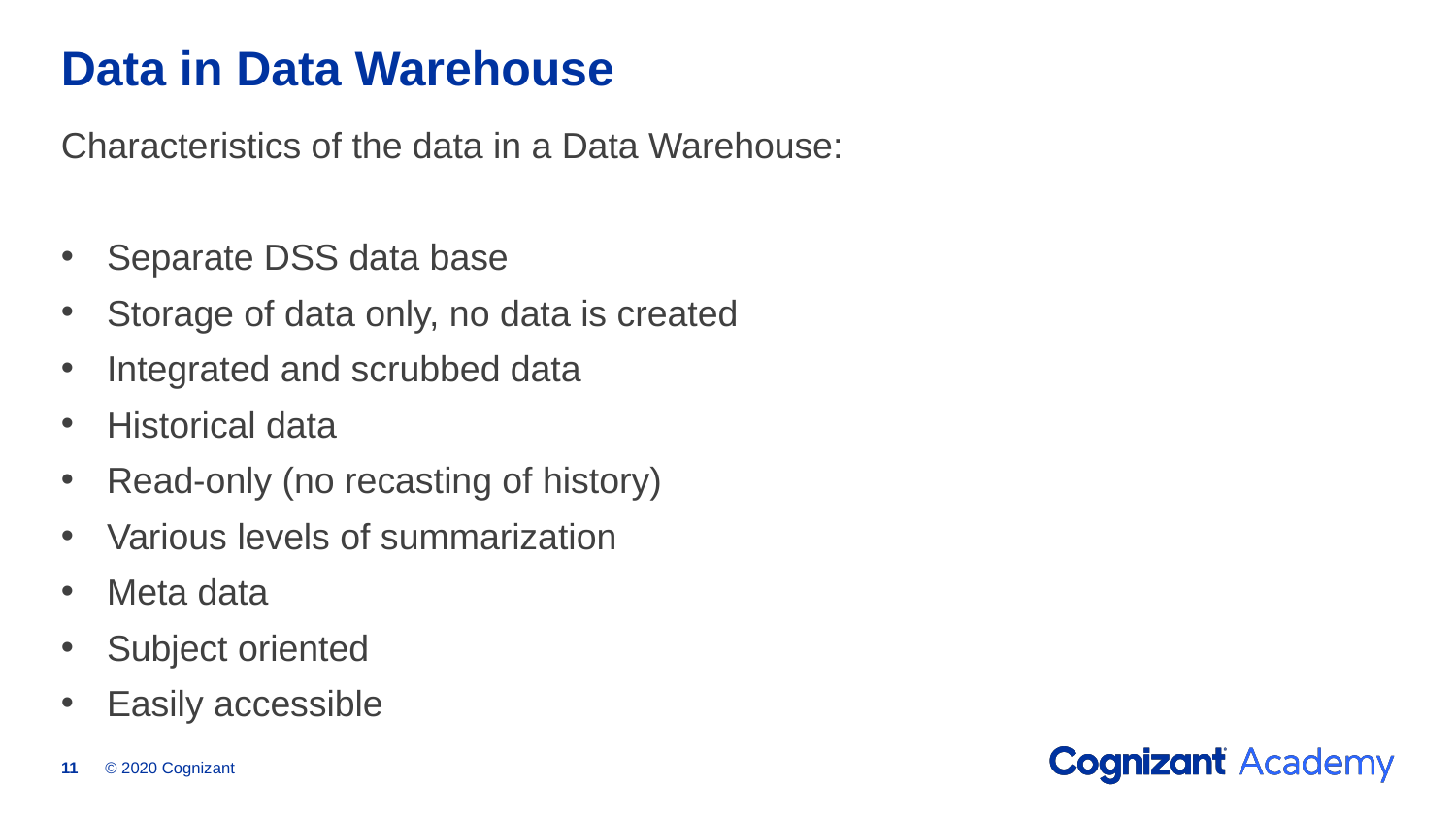

# Data in Data Warehouse
Characteristics of the data in a Data Warehouse:

Separate DSS data base
Storage of data only, no data is created
Integrated and scrubbed data
Historical data
Read-only (no recasting of history)
Various levels of summarization
Meta data
Subject oriented
Easily accessible

© 2020 Cognizant
11